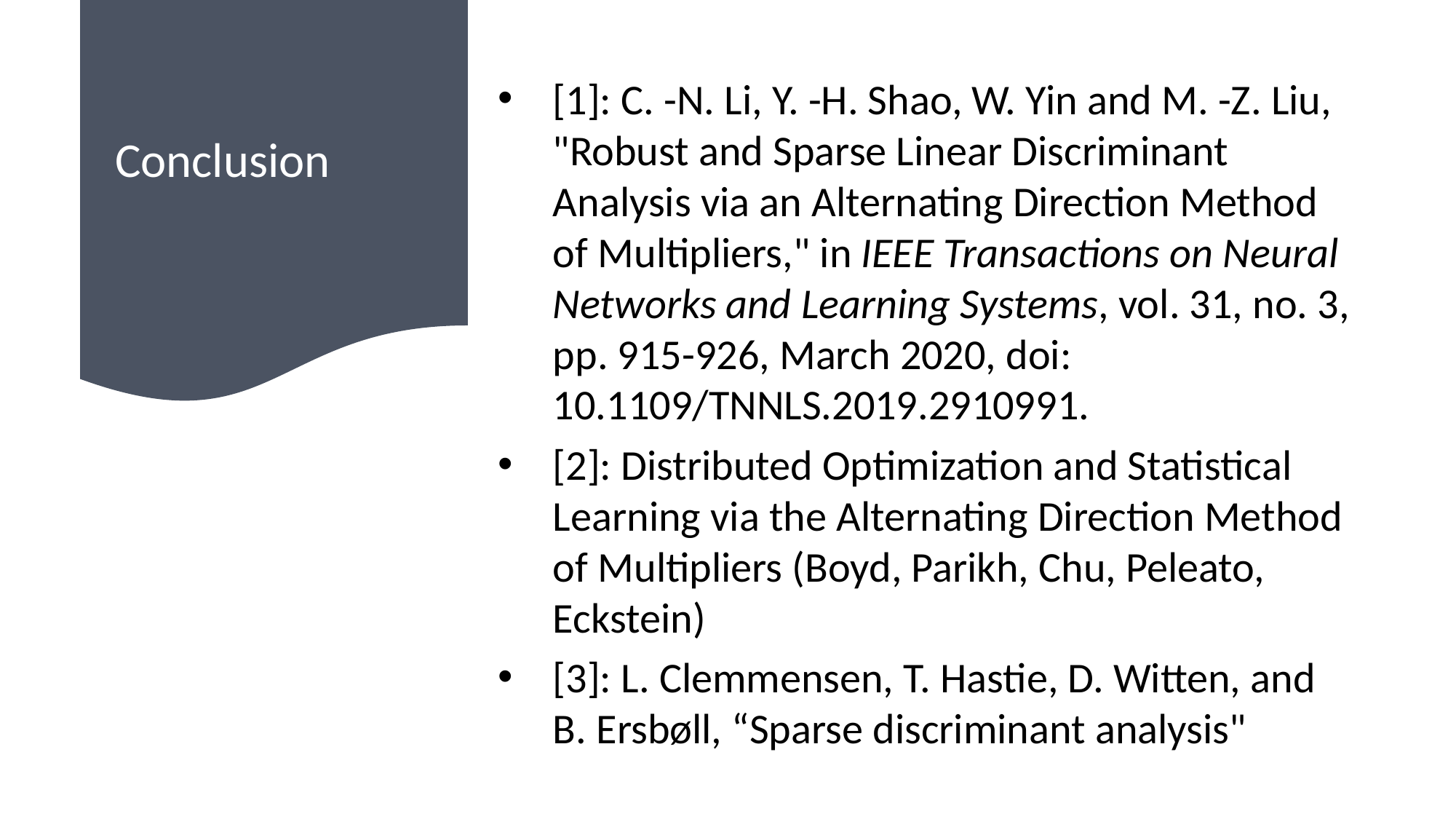

Conclusion
# Citations
[1]: C. -N. Li, Y. -H. Shao, W. Yin and M. -Z. Liu, "Robust and Sparse Linear Discriminant Analysis via an Alternating Direction Method of Multipliers," in IEEE Transactions on Neural Networks and Learning Systems, vol. 31, no. 3, pp. 915-926, March 2020, doi: 10.1109/TNNLS.2019.2910991.
[2]: Distributed Optimization and Statistical Learning via the Alternating Direction Method of Multipliers (Boyd, Parikh, Chu, Peleato, Eckstein)
[3]: L. Clemmensen, T. Hastie, D. Witten, and B. Ersbøll, “Sparse discriminant analysis"